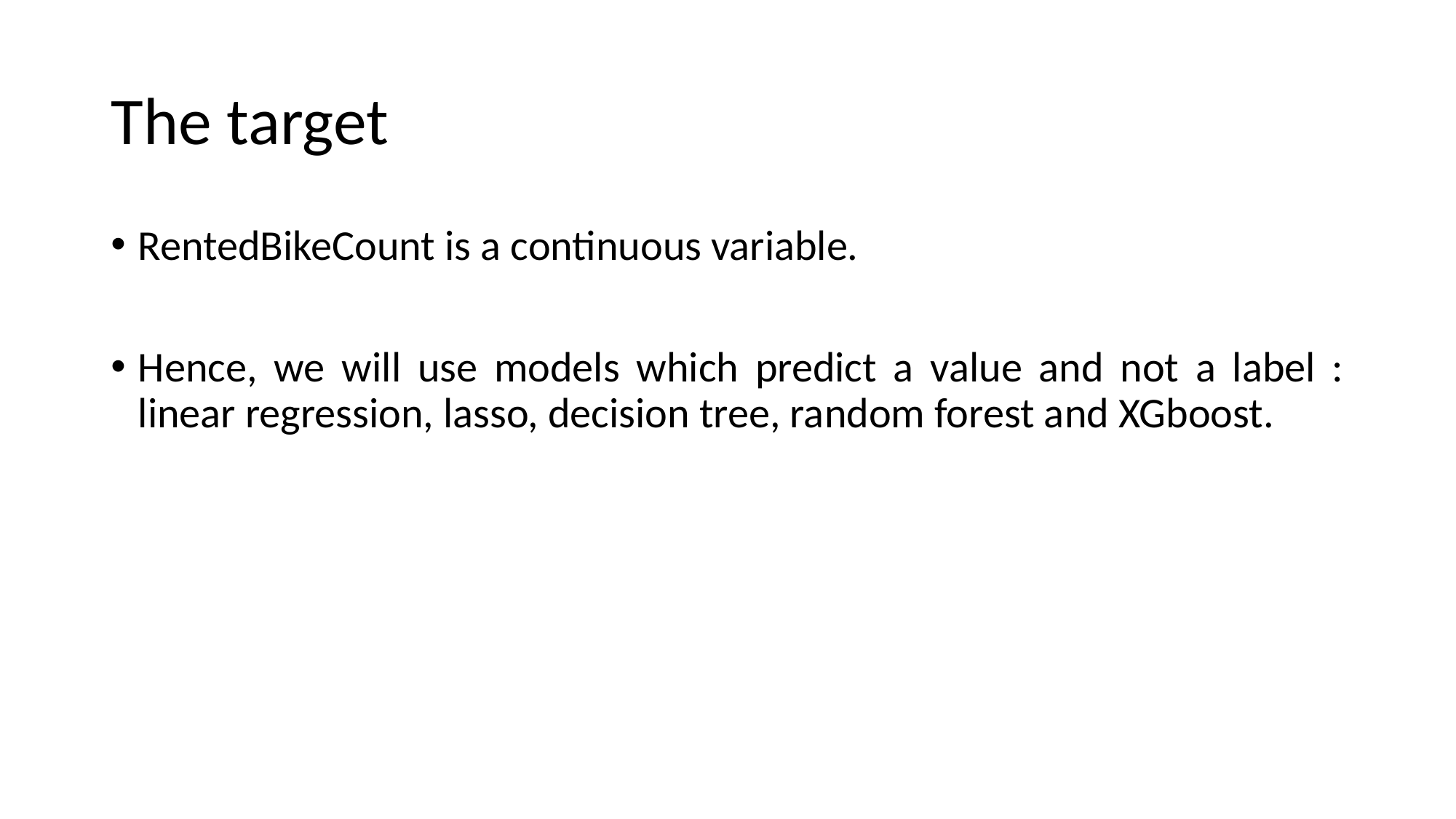

# The target
RentedBikeCount is a continuous variable.

Hence, we will use models which predict a value and not a label : linear regression, lasso, decision tree, random forest and XGboost.